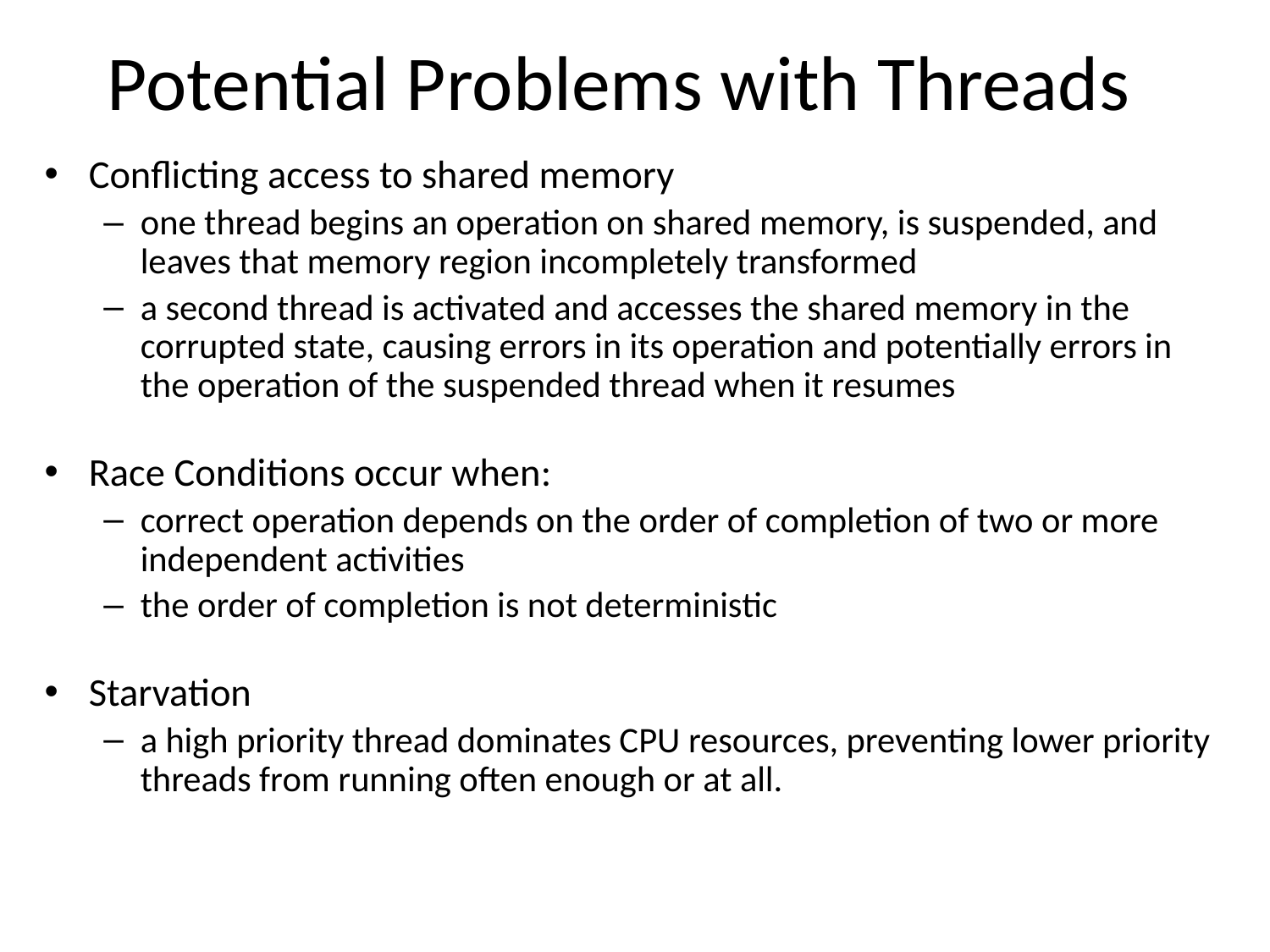

# Potential Problems with Threads
Conflicting access to shared memory
one thread begins an operation on shared memory, is suspended, and leaves that memory region incompletely transformed
a second thread is activated and accesses the shared memory in the corrupted state, causing errors in its operation and potentially errors in the operation of the suspended thread when it resumes
Race Conditions occur when:
correct operation depends on the order of completion of two or more independent activities
the order of completion is not deterministic
Starvation
a high priority thread dominates CPU resources, preventing lower priority threads from running often enough or at all.